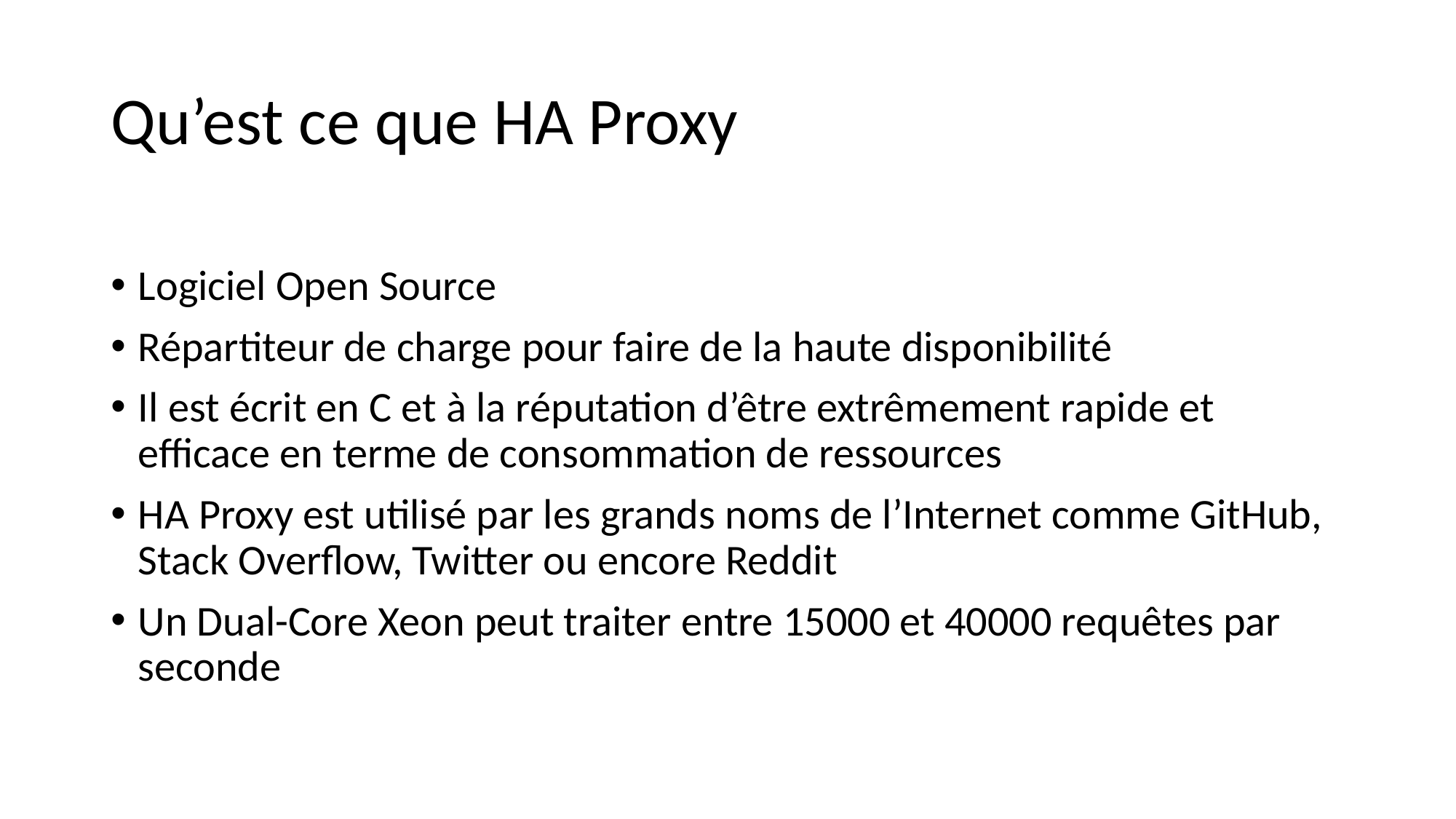

# Qu’est ce que HA Proxy
Logiciel Open Source
Répartiteur de charge pour faire de la haute disponibilité
Il est écrit en C et à la réputation d’être extrêmement rapide et efficace en terme de consommation de ressources
HA Proxy est utilisé par les grands noms de l’Internet comme GitHub, Stack Overflow, Twitter ou encore Reddit
Un Dual-Core Xeon peut traiter entre 15000 et 40000 requêtes par seconde